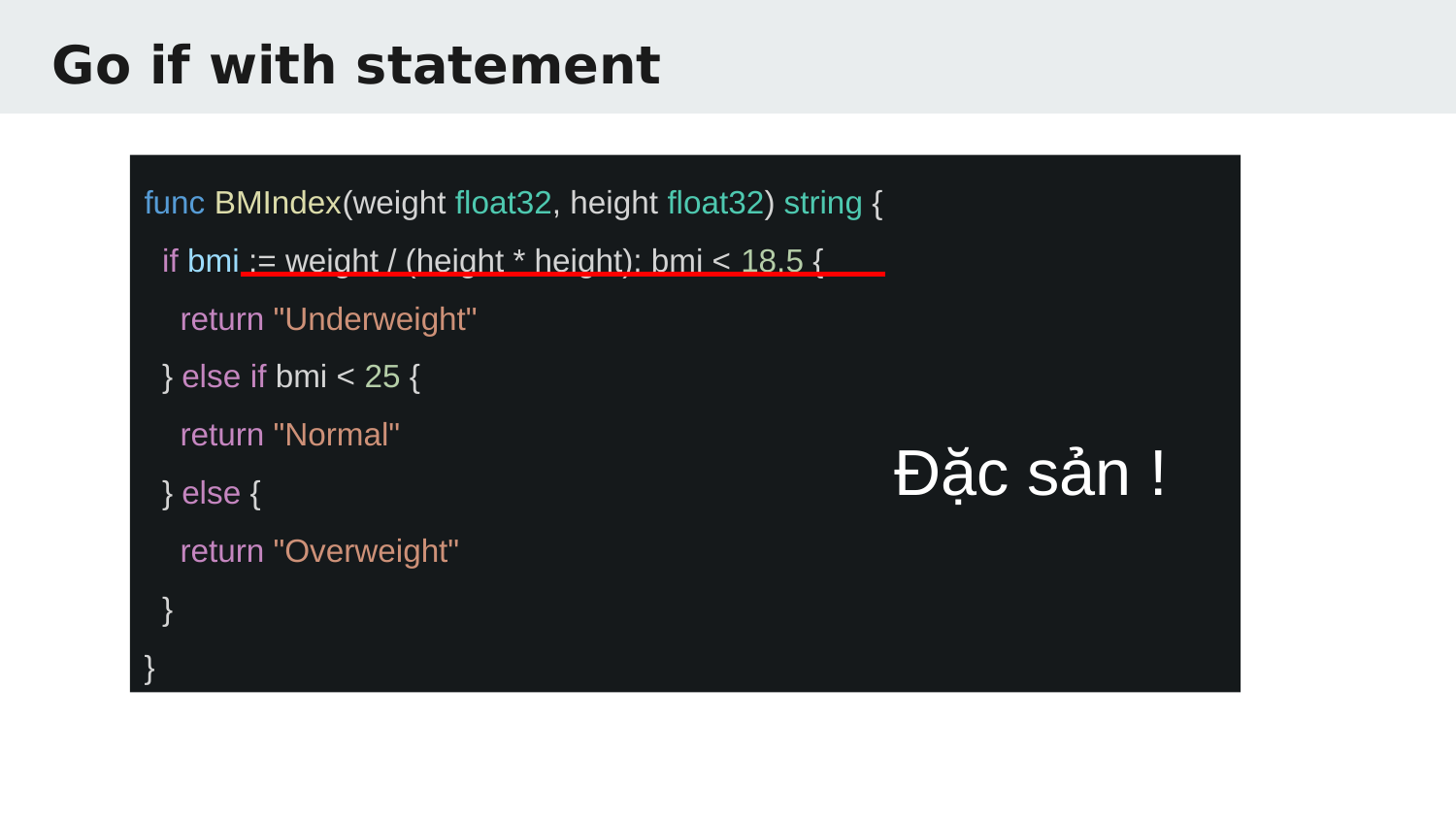

# Go if with statement
func BMIndex(weight float32, height float32) string {
  if bmi := weight / (height * height); bmi < 18.5 {
    return "Underweight"
  } else if bmi < 25 {
    return "Normal"
  } else {
    return "Overweight"
  }
}
Đặc sản !